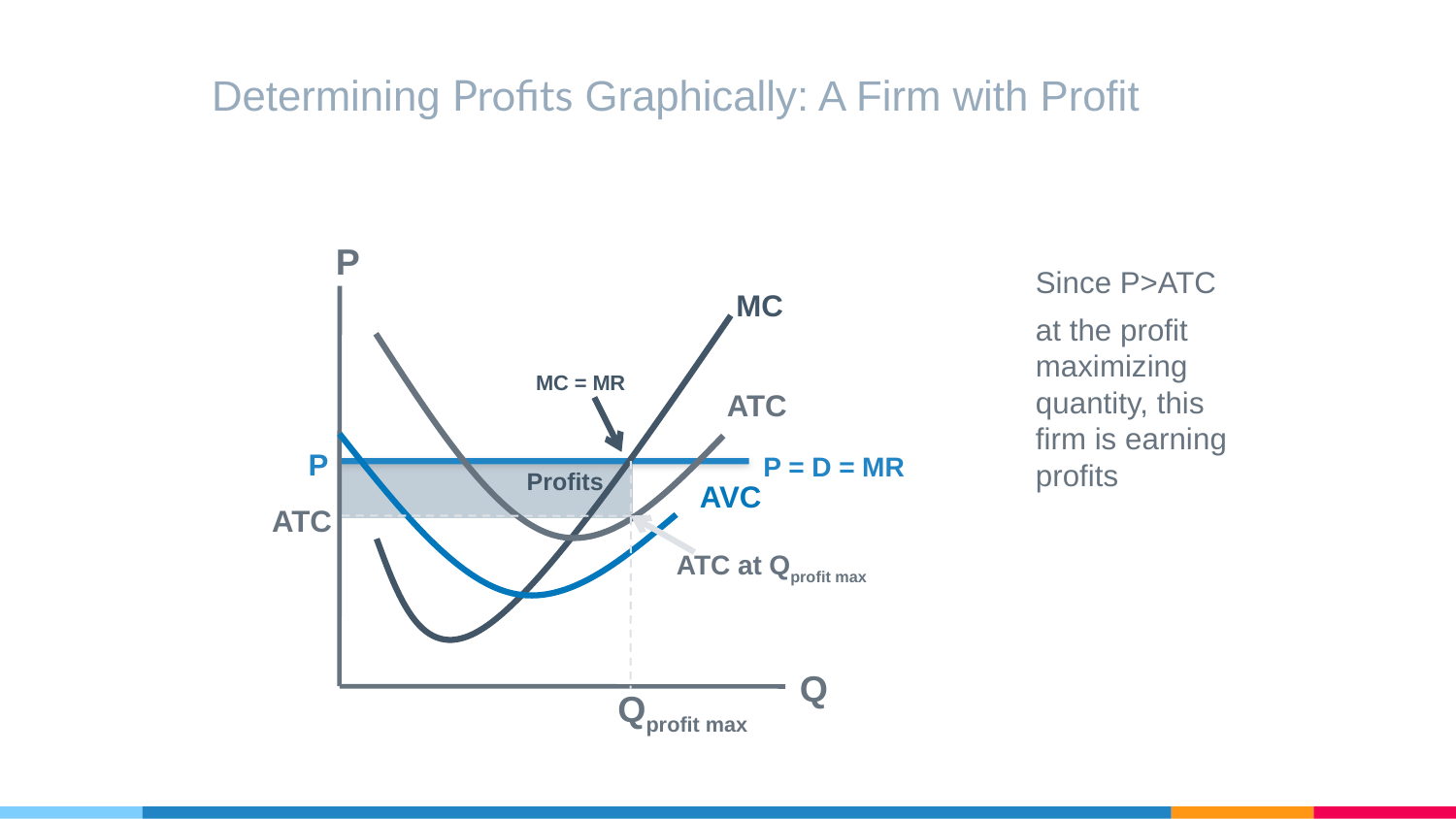

# Determining Profits Graphically: A Firm with Profit
P
Since P>ATC

at the profit maximizing quantity, this
firm is earning profits
MC

MC = MR
ATC

P = D = MR
P
Profits

AVC
ATC
ATC at Qprofit max
Q
Qprofit max